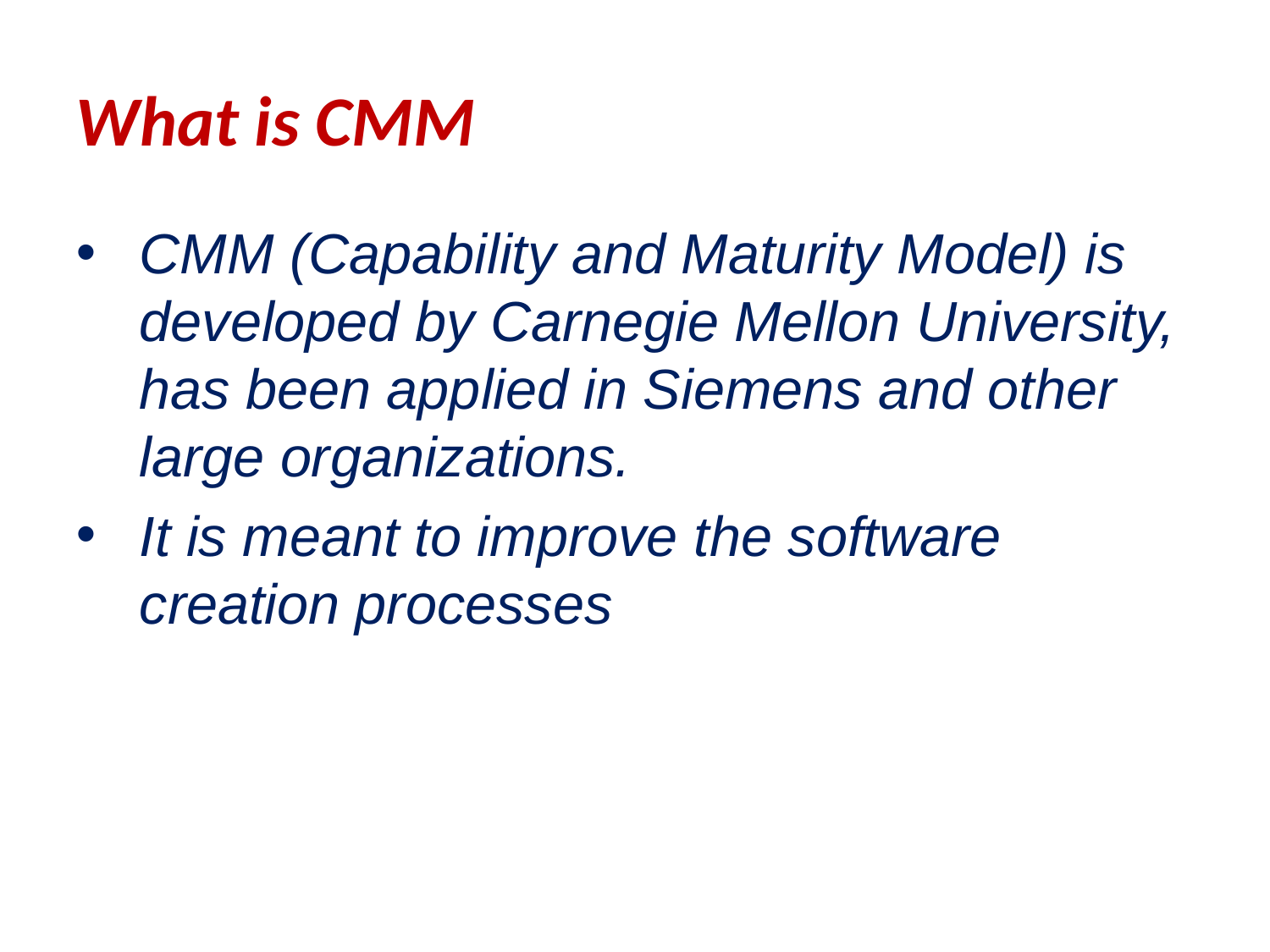

What is CMM
CMM (Capability and Maturity Model) is developed by Carnegie Mellon University, has been applied in Siemens and other large organizations.
It is meant to improve the software creation processes